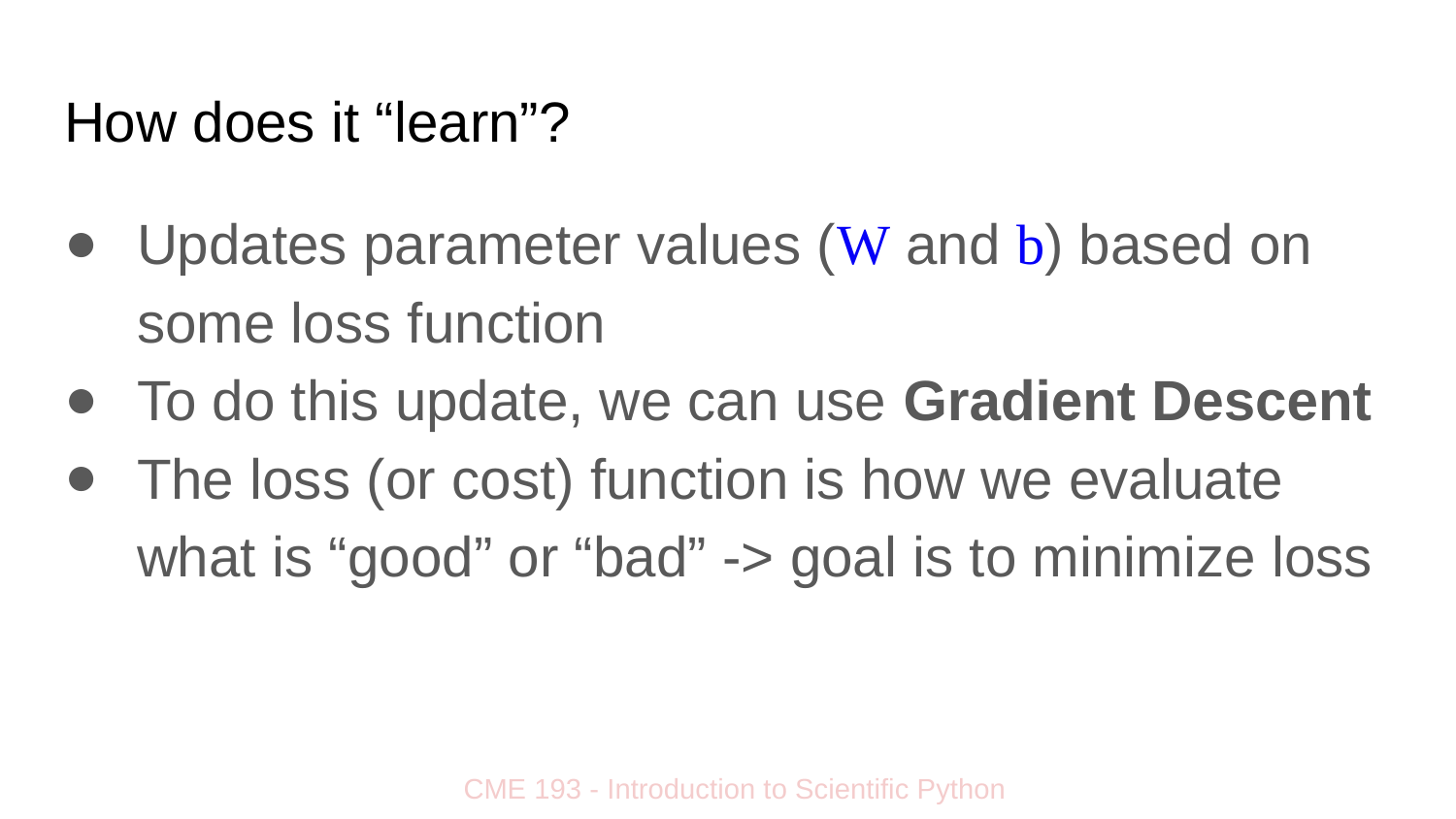

# How does it “learn”?
Updates parameter values (W and b) based on some loss function
To do this update, we can use Gradient Descent
The loss (or cost) function is how we evaluate what is “good” or “bad” -> goal is to minimize loss